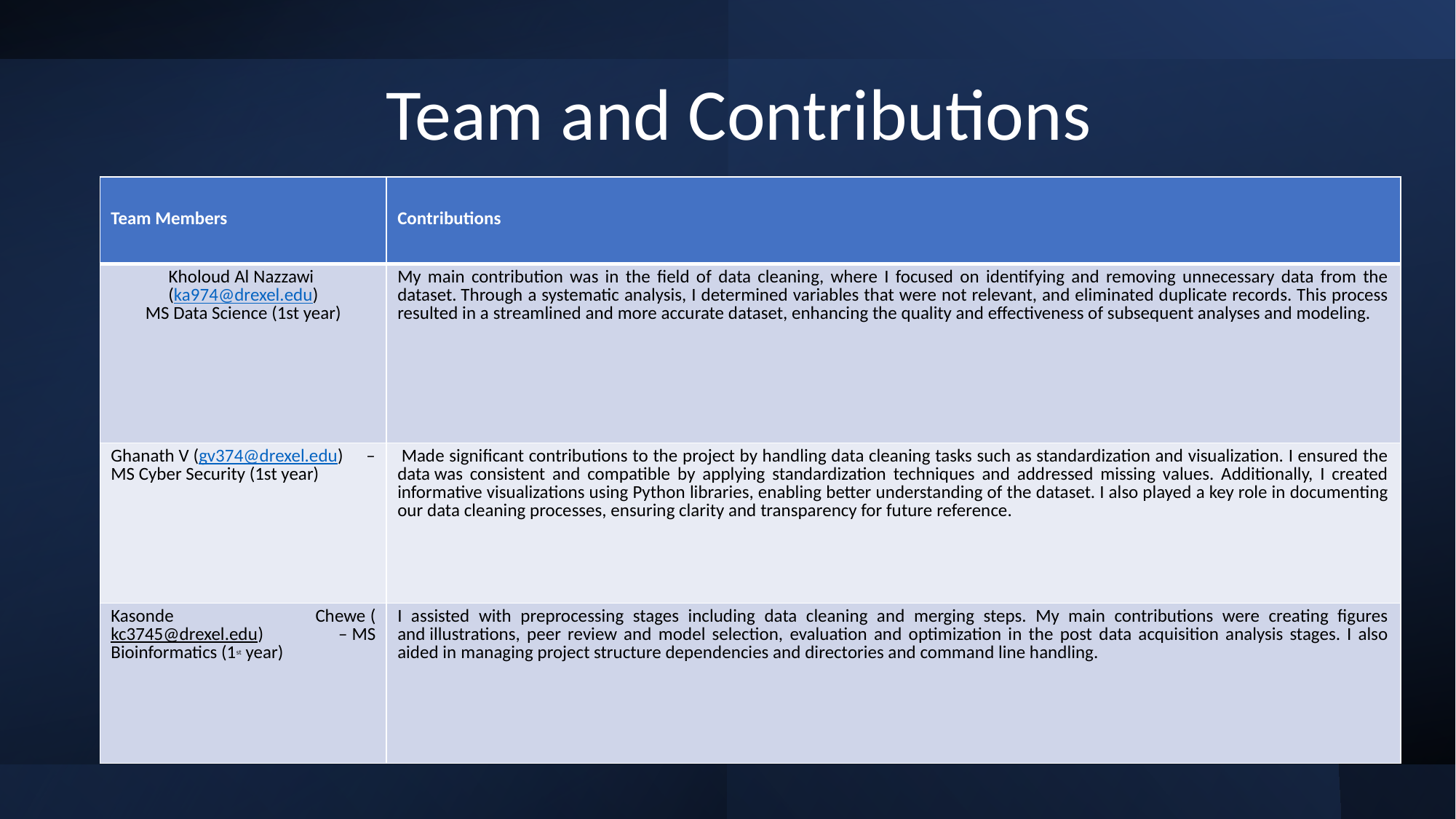

# Team and Contributions
| Team Members​ | Contributions​ |
| --- | --- |
| Kholoud Al Nazzawi  (ka974@drexel.edu) MS Data Science (1st year)​ | My main contribution was in the field of data cleaning, where I focused on identifying and removing unnecessary data from the dataset. Through a systematic analysis, I determined variables that were not relevant, and eliminated duplicate records. This process resulted in a streamlined and more accurate dataset, enhancing the quality and effectiveness of subsequent analyses and modeling.​ ​ |
| Ghanath V (gv374@drexel.edu) – MS Cyber Security (1st year)​ | Made significant contributions to the project by handling data cleaning tasks such as standardization and visualization. I ensured the data was consistent and compatible by applying standardization techniques and addressed missing values. Additionally, I created informative visualizations using Python libraries, enabling better understanding of the dataset. I also played a key role in documenting our data cleaning processes, ensuring clarity and transparency for future reference.​ |
| Kasonde Chewe (kc3745@drexel.edu) – MS Bioinformatics (1st year)​ | I assisted with preprocessing stages including data cleaning and merging steps. My main contributions were creating figures and illustrations, peer review and model selection, evaluation and optimization in the post data acquisition analysis stages. I also aided in managing project structure dependencies and directories and command line handling. ​ |